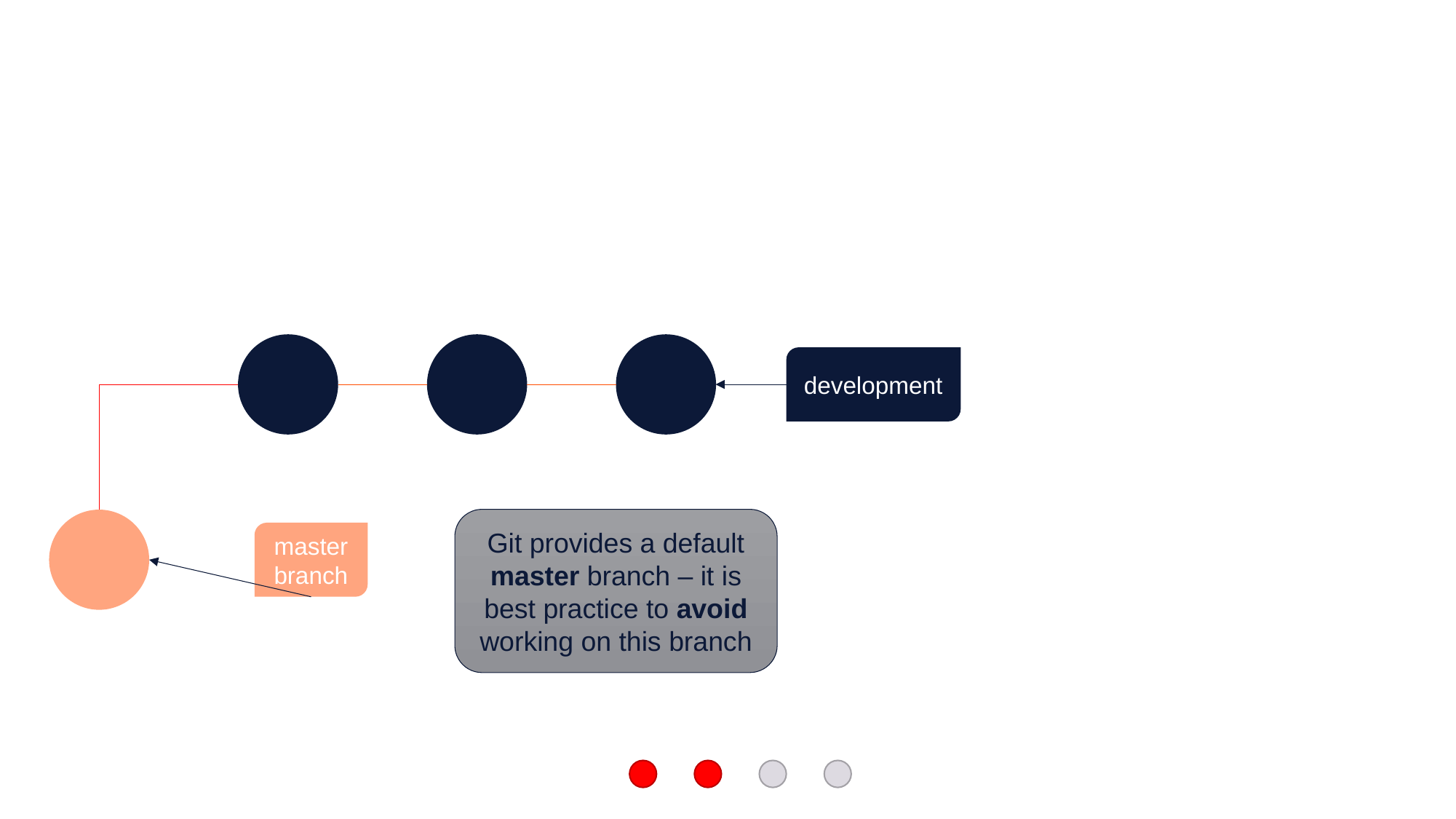

development
Git provides a default master branch – it is best practice to avoid working on this branch

master branch